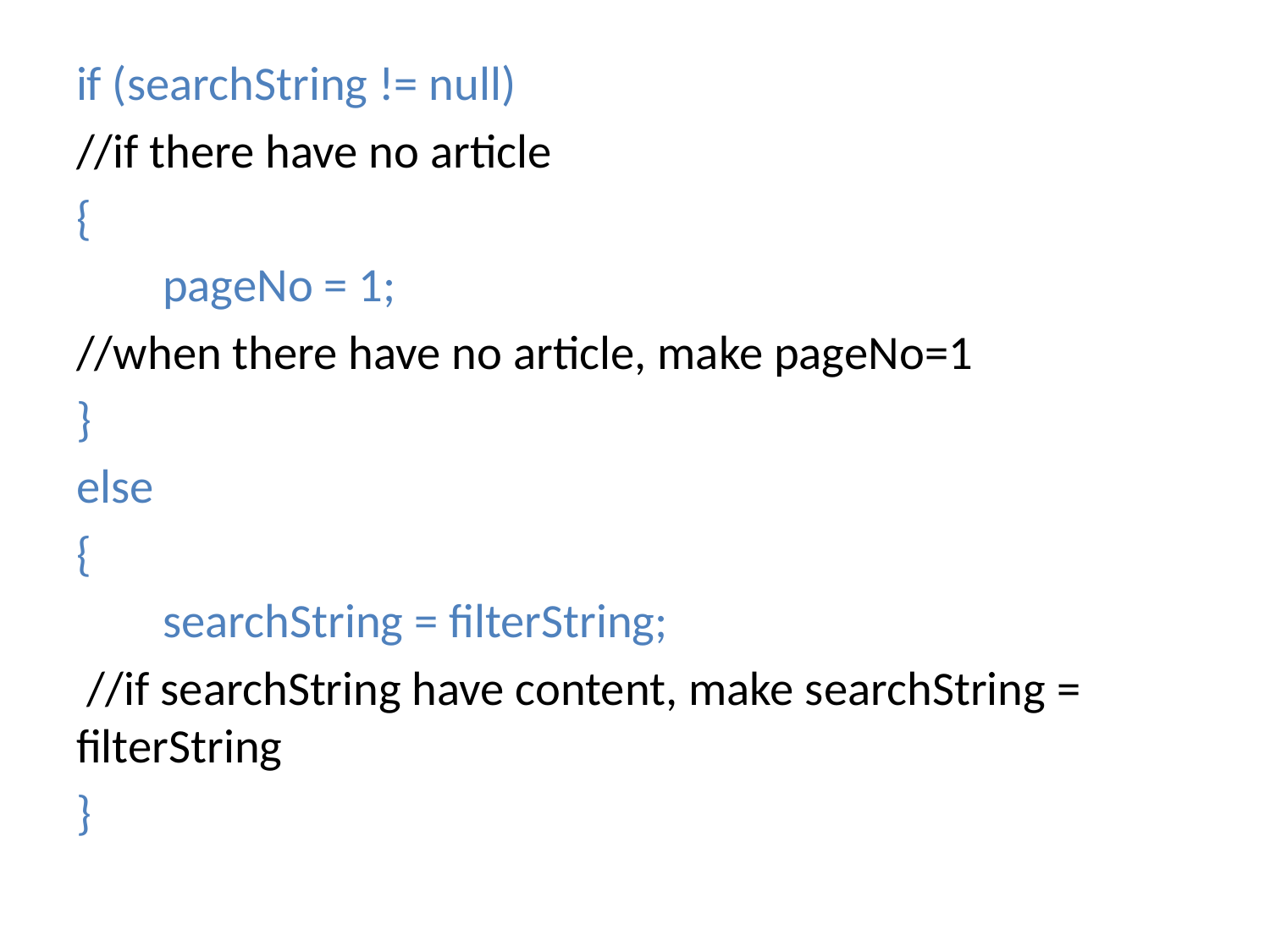

#
if (searchString != null)
//if there have no article
{
        pageNo = 1;
//when there have no article, make pageNo=1
}
else
{
        searchString = filterString;
 //if searchString have content, make searchString = filterString
}